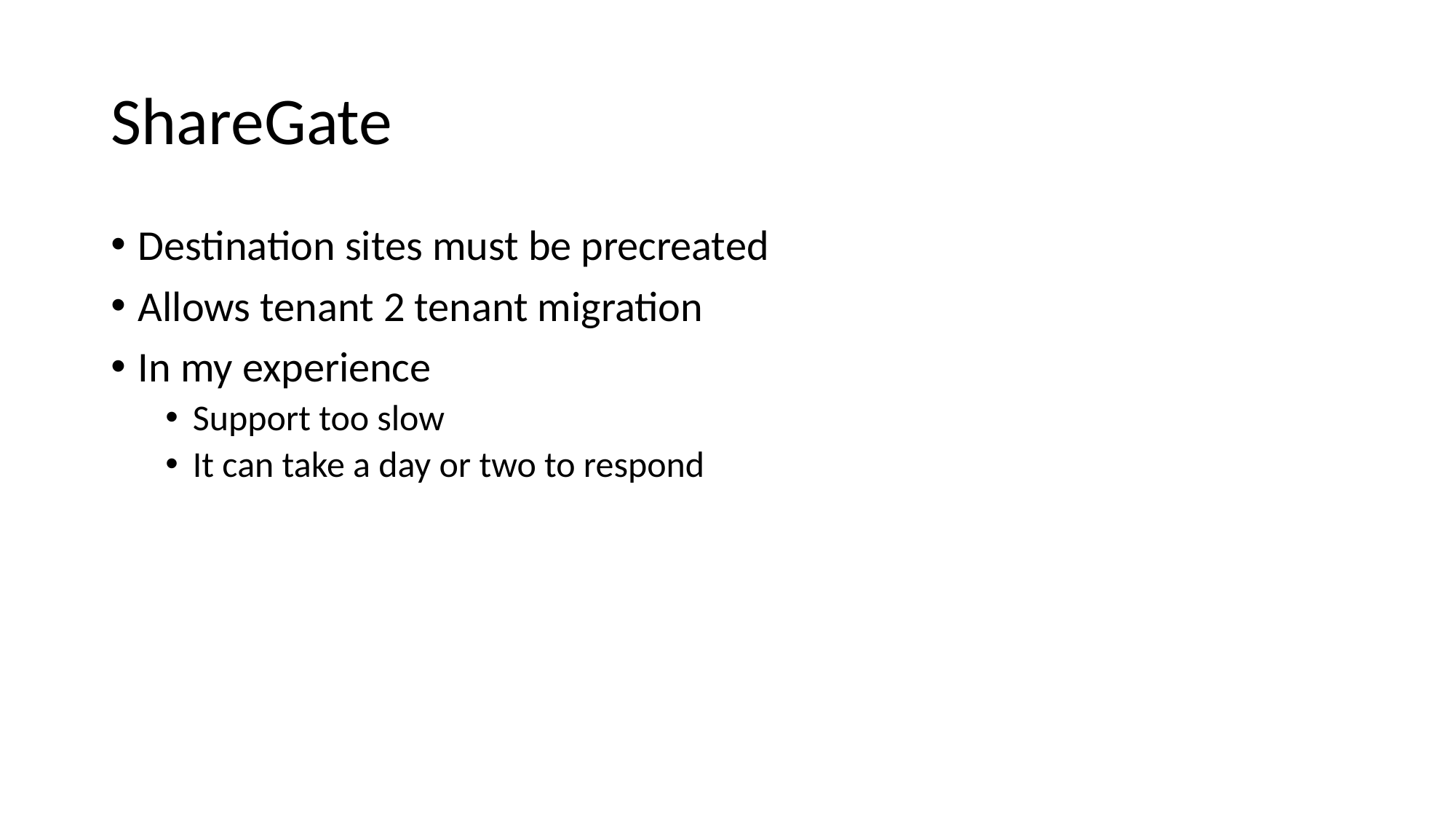

# ShareGate
Destination sites must be precreated
Allows tenant 2 tenant migration
In my experience
Support too slow
It can take a day or two to respond